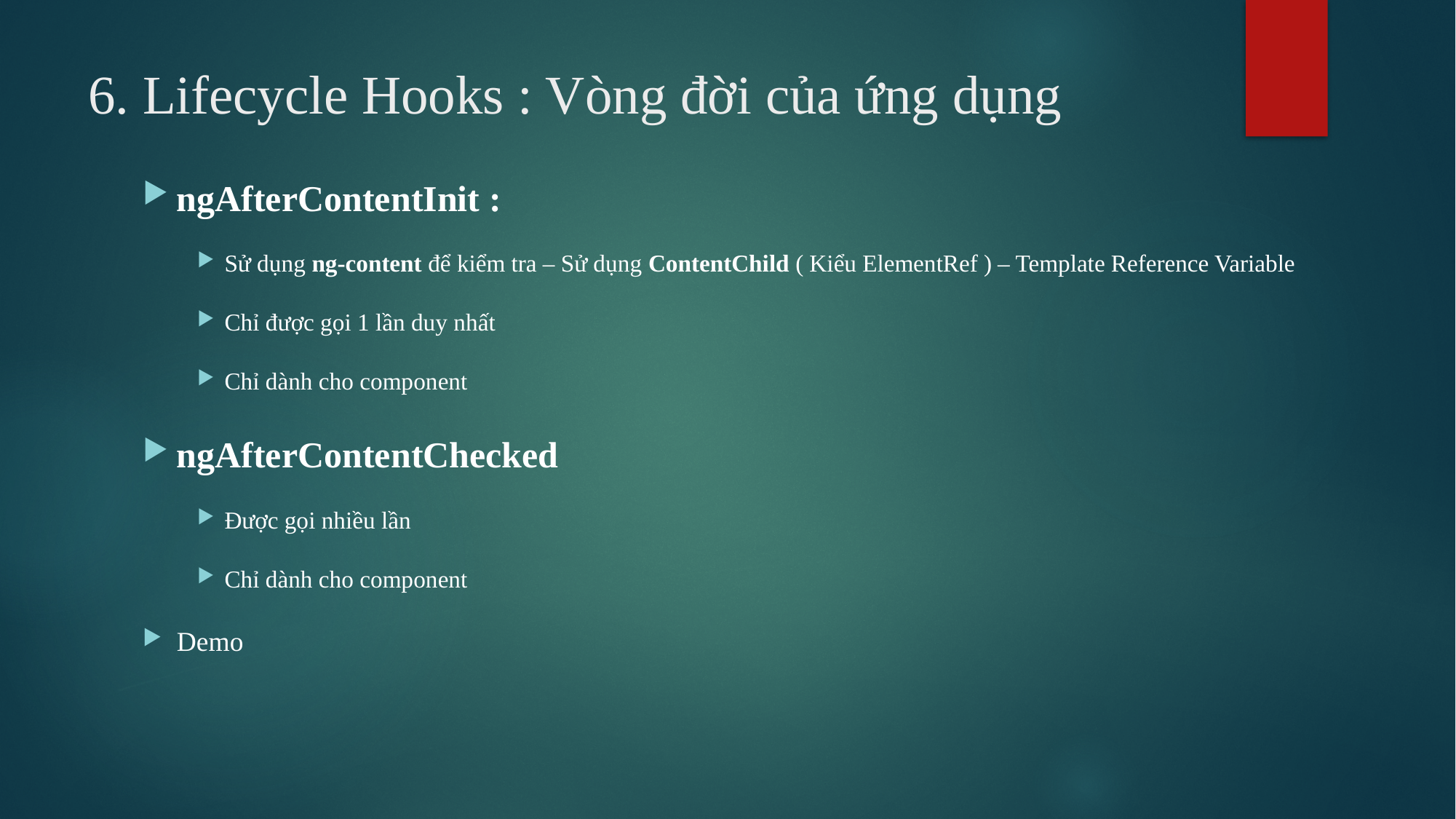

# 6. Lifecycle Hooks : Vòng đời của ứng dụng
ngAfterContentInit :
Sử dụng ng-content để kiểm tra – Sử dụng ContentChild ( Kiểu ElementRef ) – Template Reference Variable
Chỉ được gọi 1 lần duy nhất
Chỉ dành cho component
ngAfterContentChecked
Được gọi nhiều lần
Chỉ dành cho component
Demo